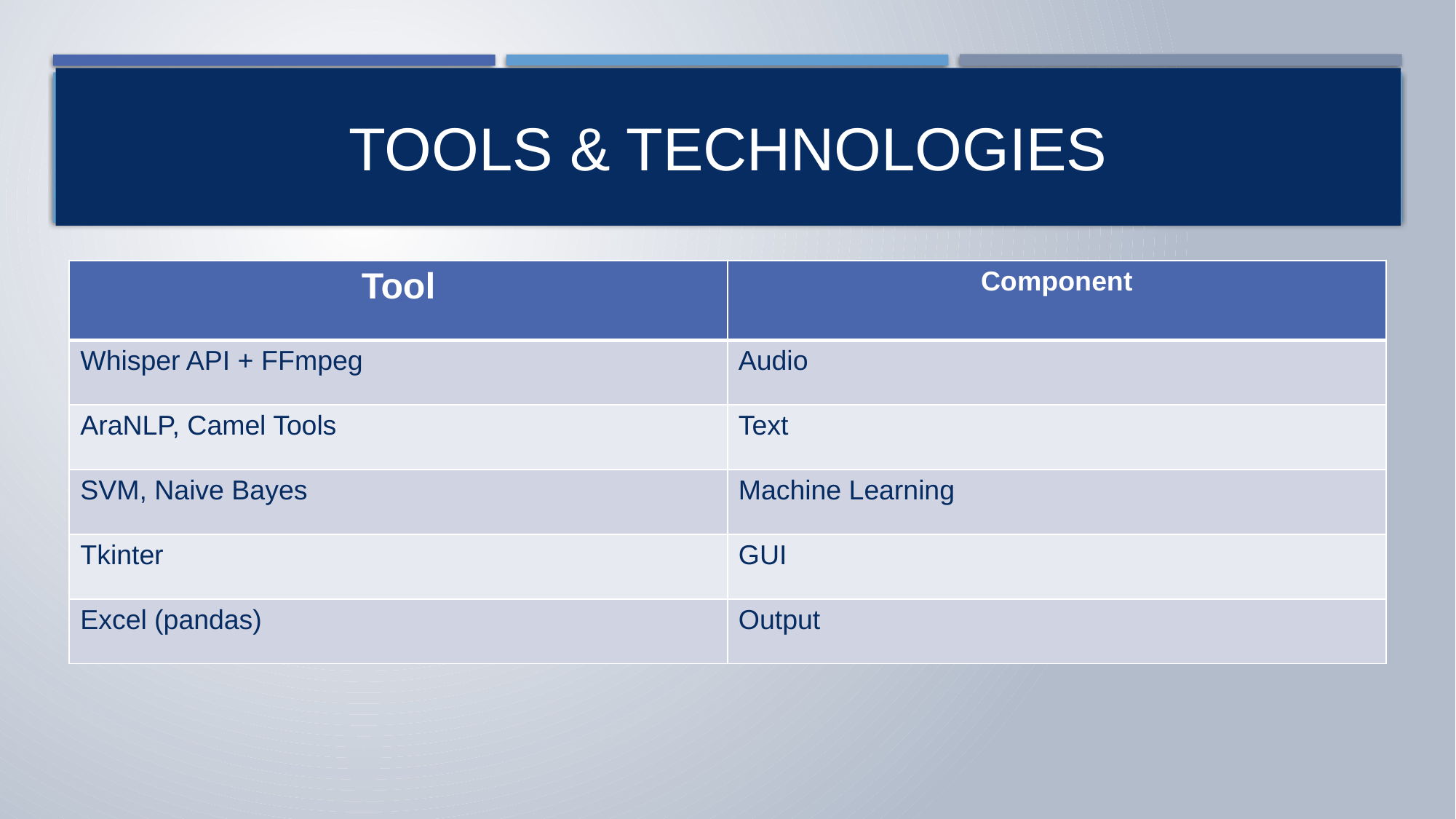

# Tools & Technologies
| Tool | Component |
| --- | --- |
| Whisper API + FFmpeg | Audio |
| AraNLP, Camel Tools | Text |
| SVM, Naive Bayes | Machine Learning |
| Tkinter | GUI |
| Excel (pandas) | Output |